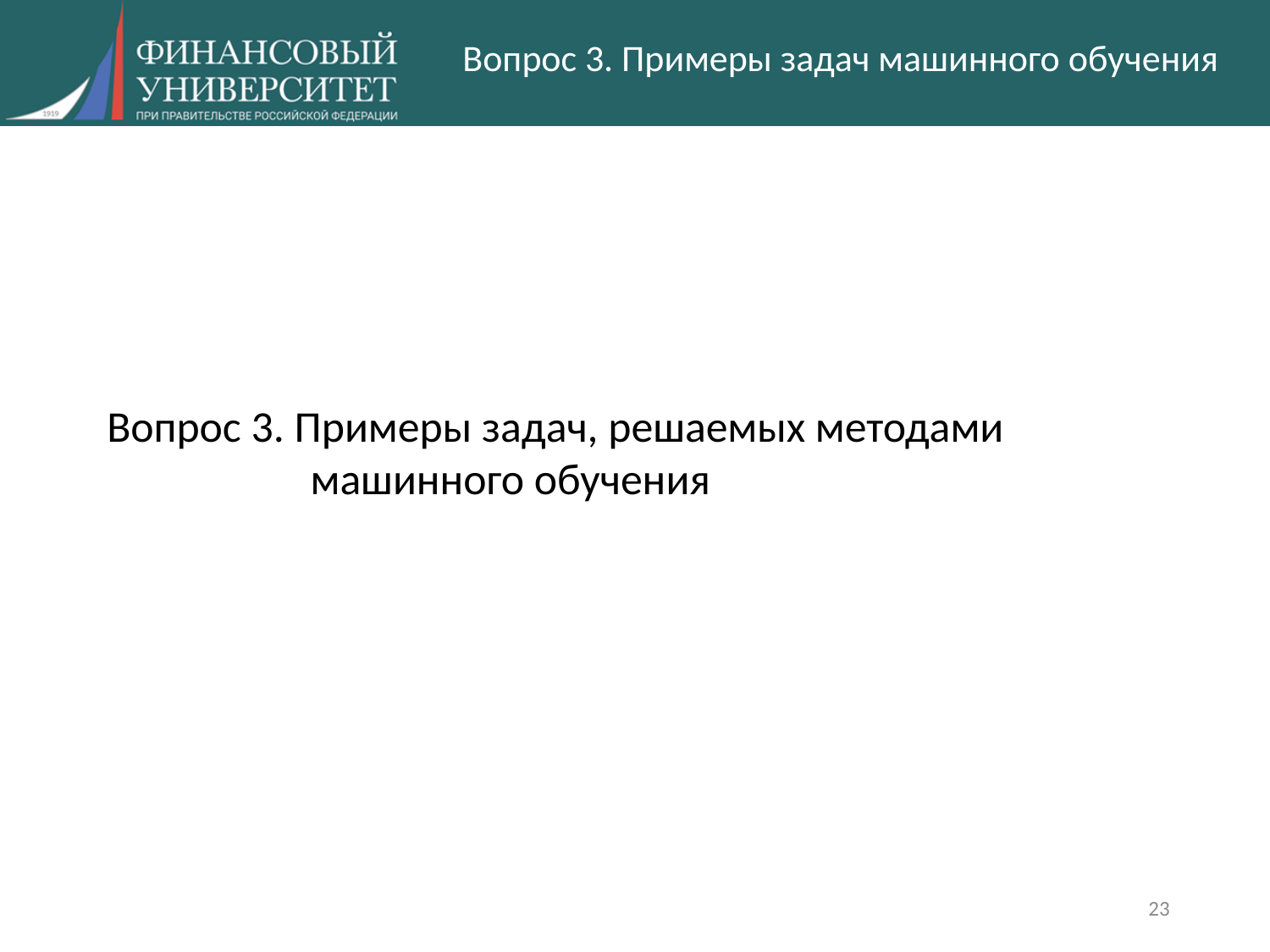

# Вопрос 3. Примеры задач машинного обучения
Вопрос 3. Примеры задач, решаемых методами машинного обучения
23